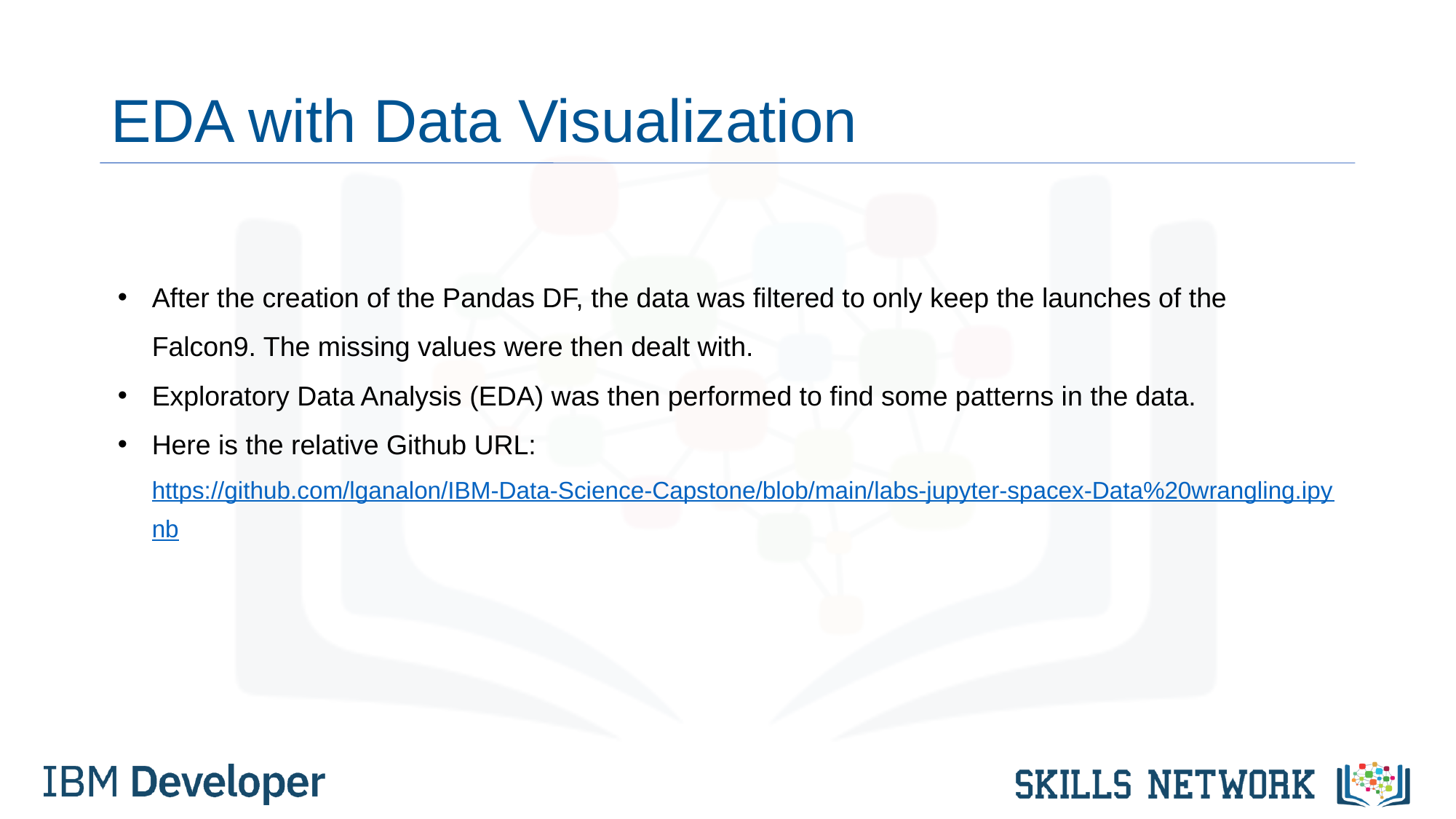

# EDA with Data Visualization

After the creation of the Pandas DF, the data was filtered to only keep the launches of the Falcon9. The missing values were then dealt with.
Exploratory Data Analysis (EDA) was then performed to find some patterns in the data.
Here is the relative Github URL: https://github.com/lganalon/IBM-Data-Science-Capstone/blob/main/labs-jupyter-spacex-Data%20wrangling.ipynb